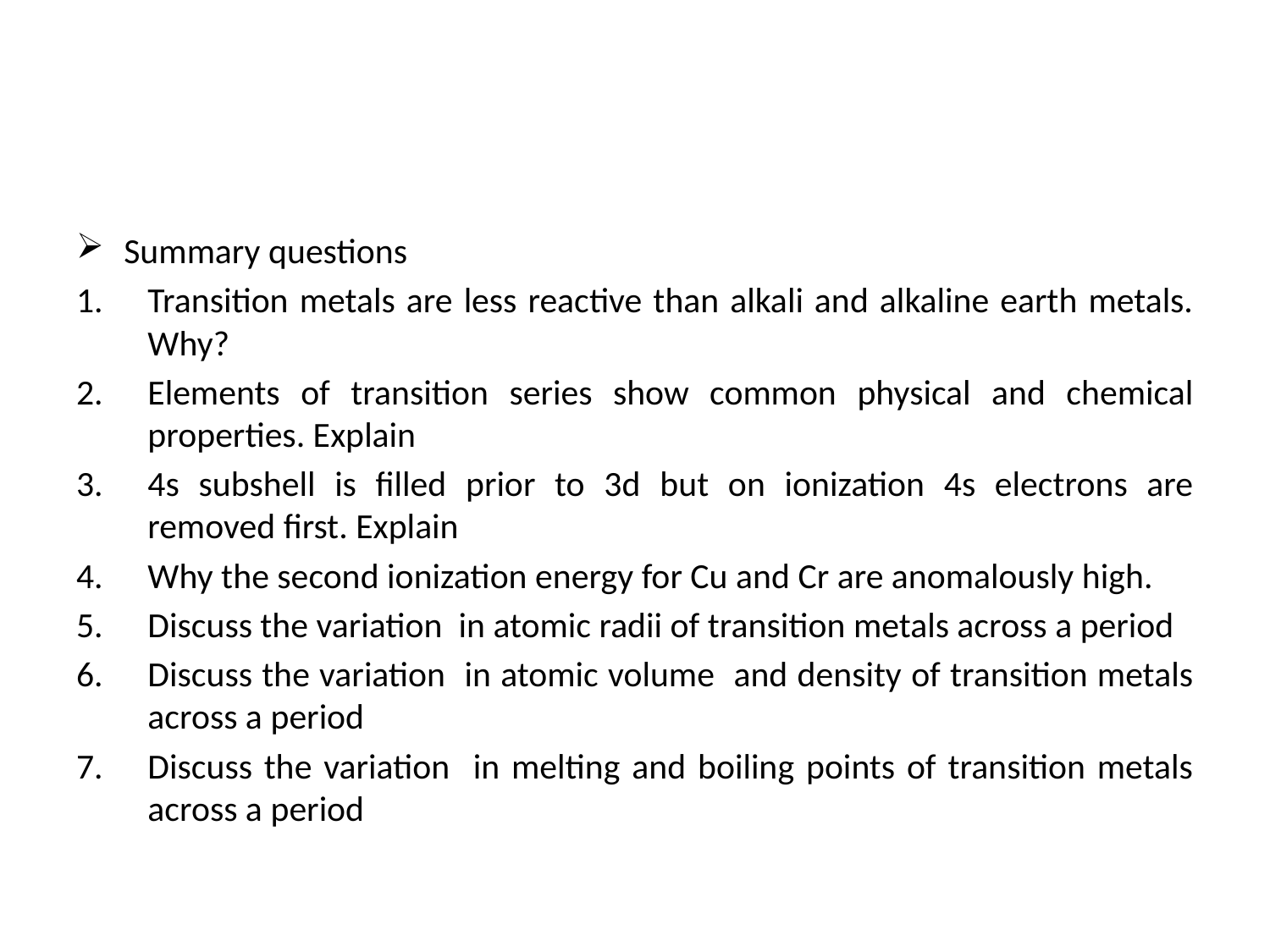

#
Summary questions
Transition metals are less reactive than alkali and alkaline earth metals. Why?
Elements of transition series show common physical and chemical properties. Explain
4s subshell is filled prior to 3d but on ionization 4s electrons are removed first. Explain
Why the second ionization energy for Cu and Cr are anomalously high.
Discuss the variation  in atomic radii of transition metals across a period
Discuss the variation  in atomic volume  and density of transition metals across a period
Discuss the variation  in melting and boiling points of transition metals across a period